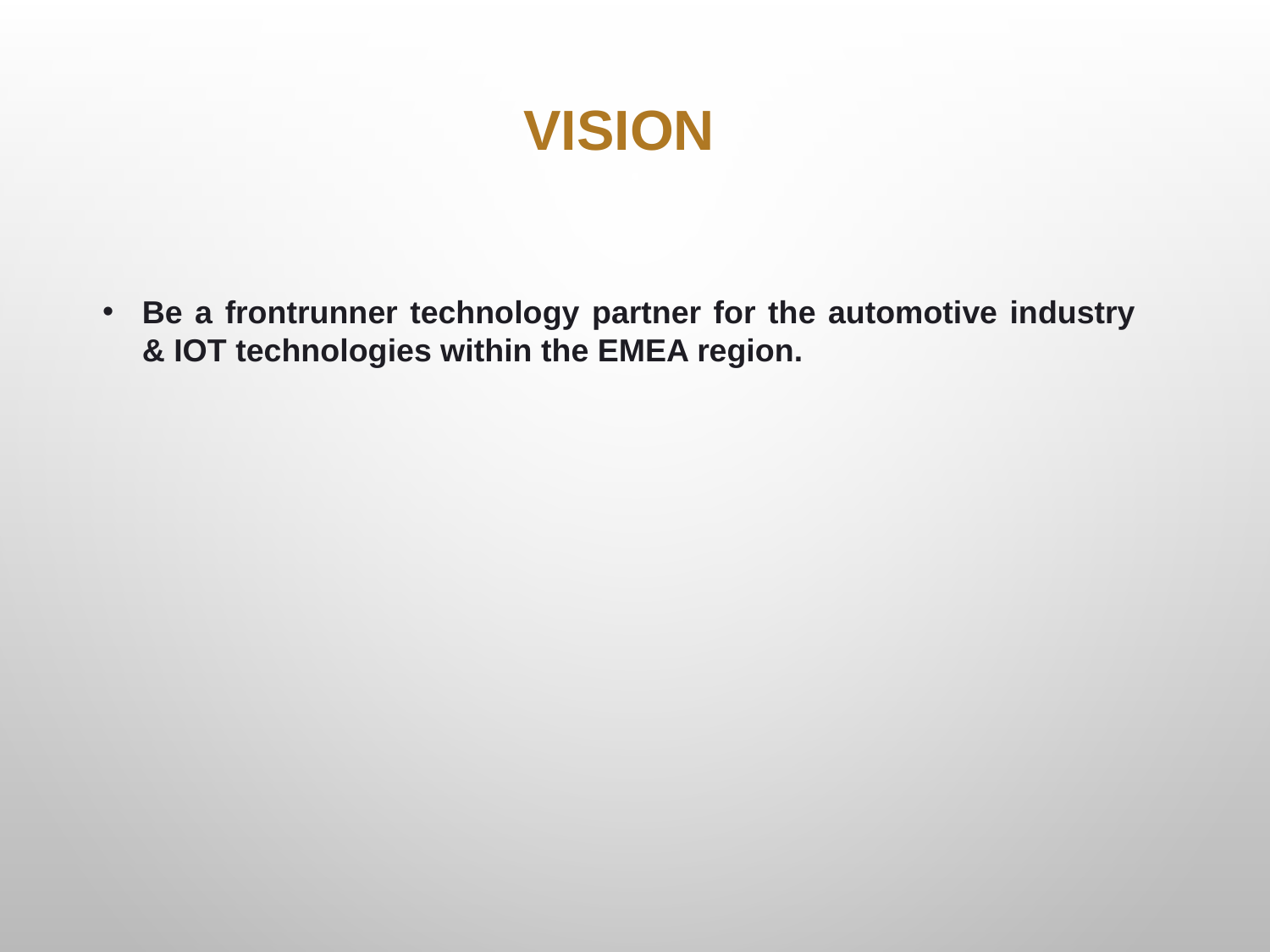

Vision
Be a frontrunner technology partner for the automotive industry & IOT technologies within the EMEA region.